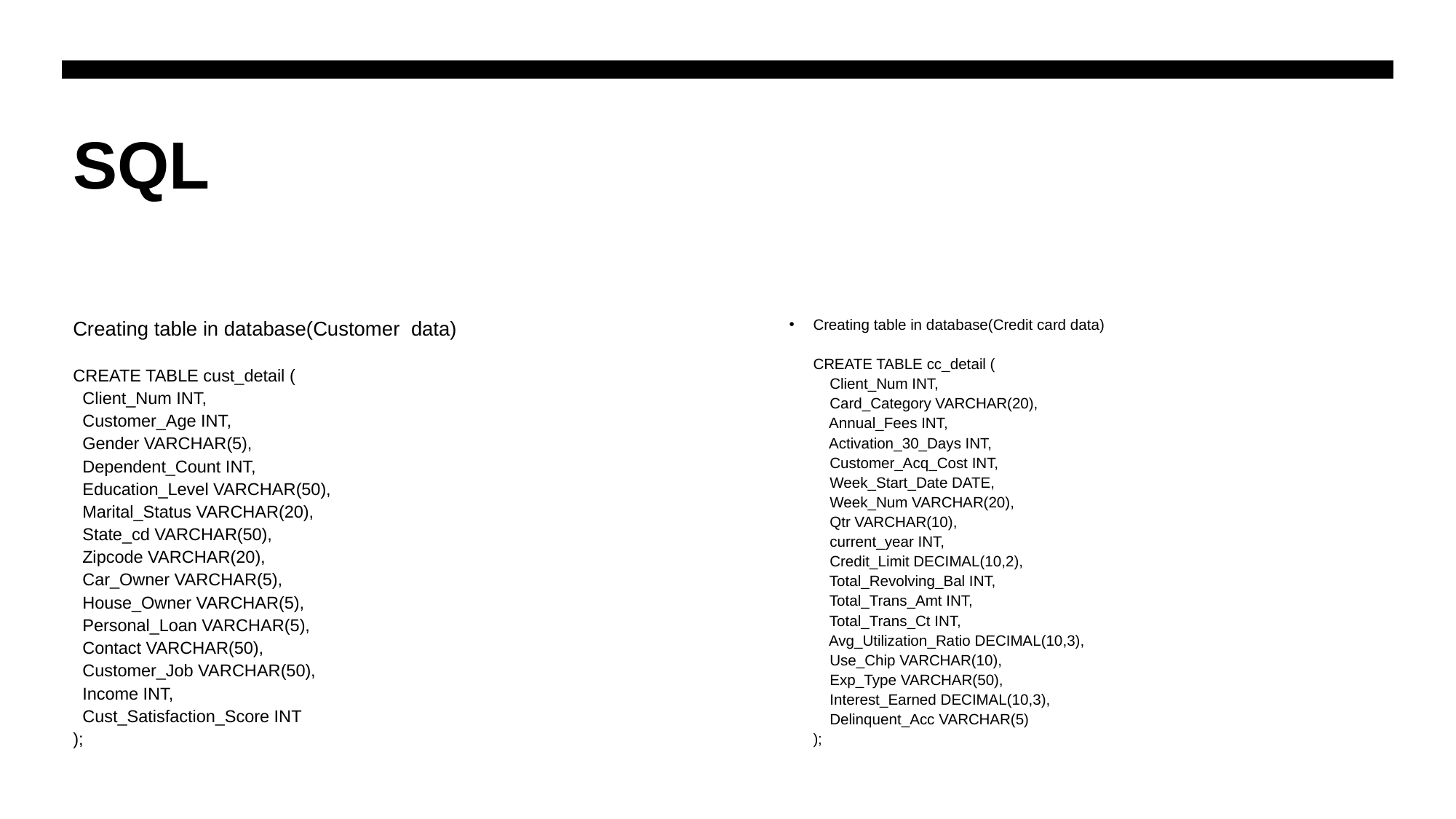

# SQL
Creating table in database(Credit card data)
CREATE TABLE cc_detail (
    Client_Num INT,
    Card_Category VARCHAR(20),
    Annual_Fees INT,
    Activation_30_Days INT,
    Customer_Acq_Cost INT,
    Week_Start_Date DATE,
    Week_Num VARCHAR(20),
    Qtr VARCHAR(10),
    current_year INT,
    Credit_Limit DECIMAL(10,2),
    Total_Revolving_Bal INT,
    Total_Trans_Amt INT,
    Total_Trans_Ct INT,
    Avg_Utilization_Ratio DECIMAL(10,3),
    Use_Chip VARCHAR(10),
    Exp_Type VARCHAR(50),
    Interest_Earned DECIMAL(10,3),
    Delinquent_Acc VARCHAR(5)
);
Creating table in database(Customer  data)
CREATE TABLE cust_detail (
  Client_Num INT,
  Customer_Age INT,
  Gender VARCHAR(5),
  Dependent_Count INT,
  Education_Level VARCHAR(50),
  Marital_Status VARCHAR(20),
  State_cd VARCHAR(50),
  Zipcode VARCHAR(20),
  Car_Owner VARCHAR(5),
  House_Owner VARCHAR(5),
  Personal_Loan VARCHAR(5),
  Contact VARCHAR(50),
  Customer_Job VARCHAR(50),
  Income INT,
  Cust_Satisfaction_Score INT
);